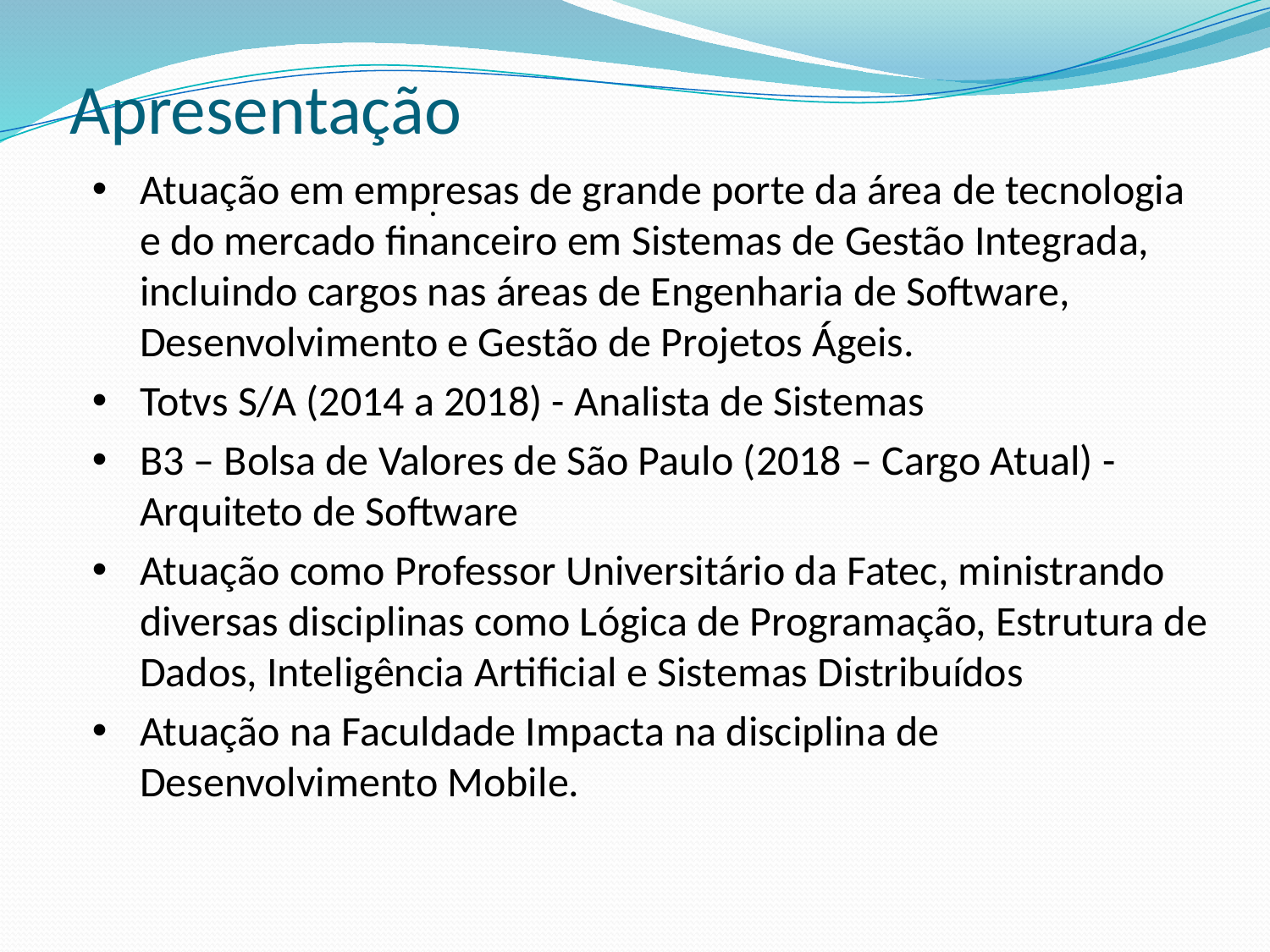

# Apresentação
Atuação em empresas de grande porte da área de tecnologia e do mercado financeiro em Sistemas de Gestão Integrada, incluindo cargos nas áreas de Engenharia de Software, Desenvolvimento e Gestão de Projetos Ágeis.
Totvs S/A (2014 a 2018) - Analista de Sistemas
B3 – Bolsa de Valores de São Paulo (2018 – Cargo Atual) -Arquiteto de Software
Atuação como Professor Universitário da Fatec, ministrando diversas disciplinas como Lógica de Programação, Estrutura de Dados, Inteligência Artificial e Sistemas Distribuídos
Atuação na Faculdade Impacta na disciplina de Desenvolvimento Mobile.

.